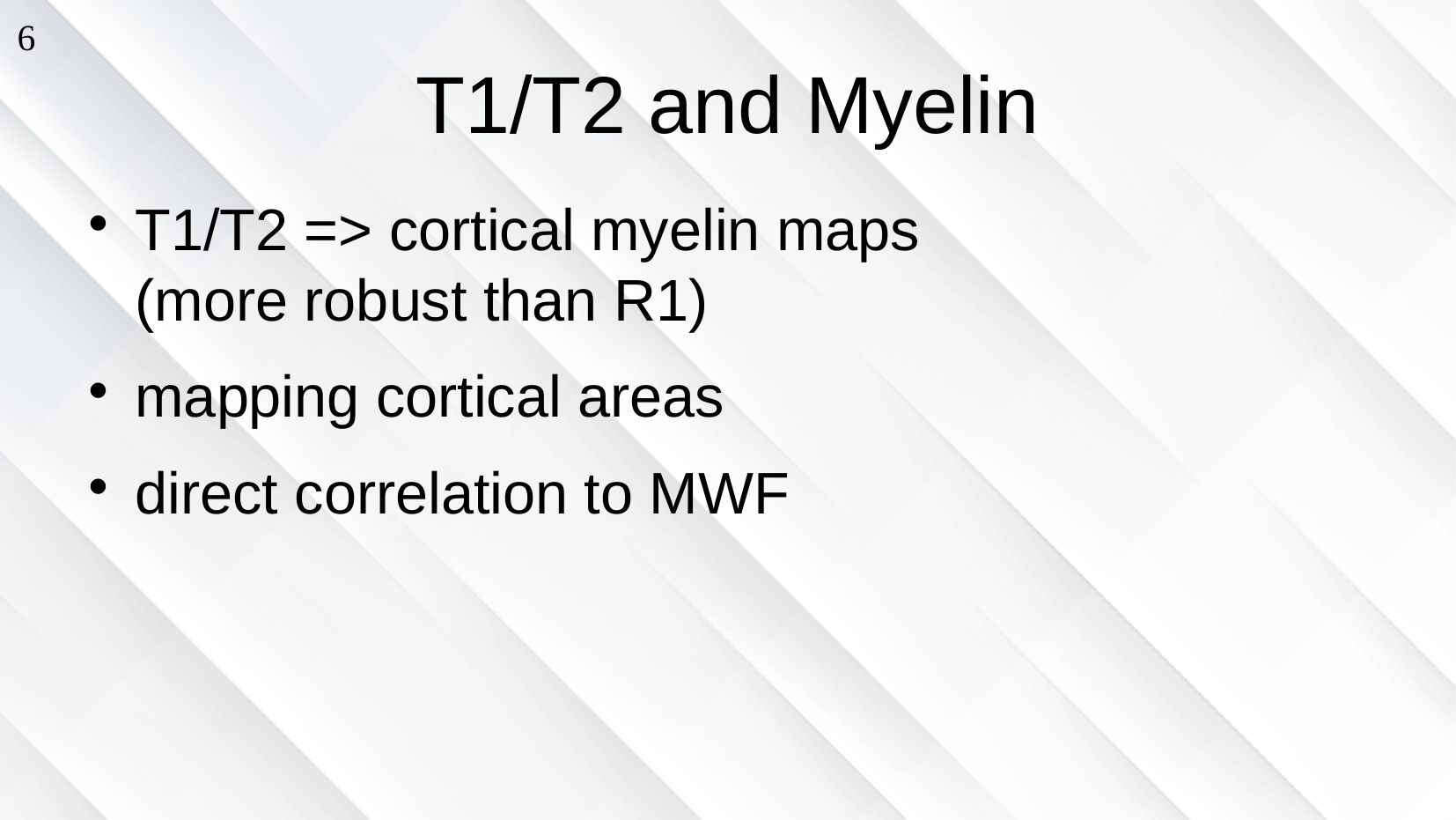

6
# T1/T2 and Myelin
T1/T2 => cortical myelin maps
(more robust than R1)
mapping cortical areas
direct correlation to MWF